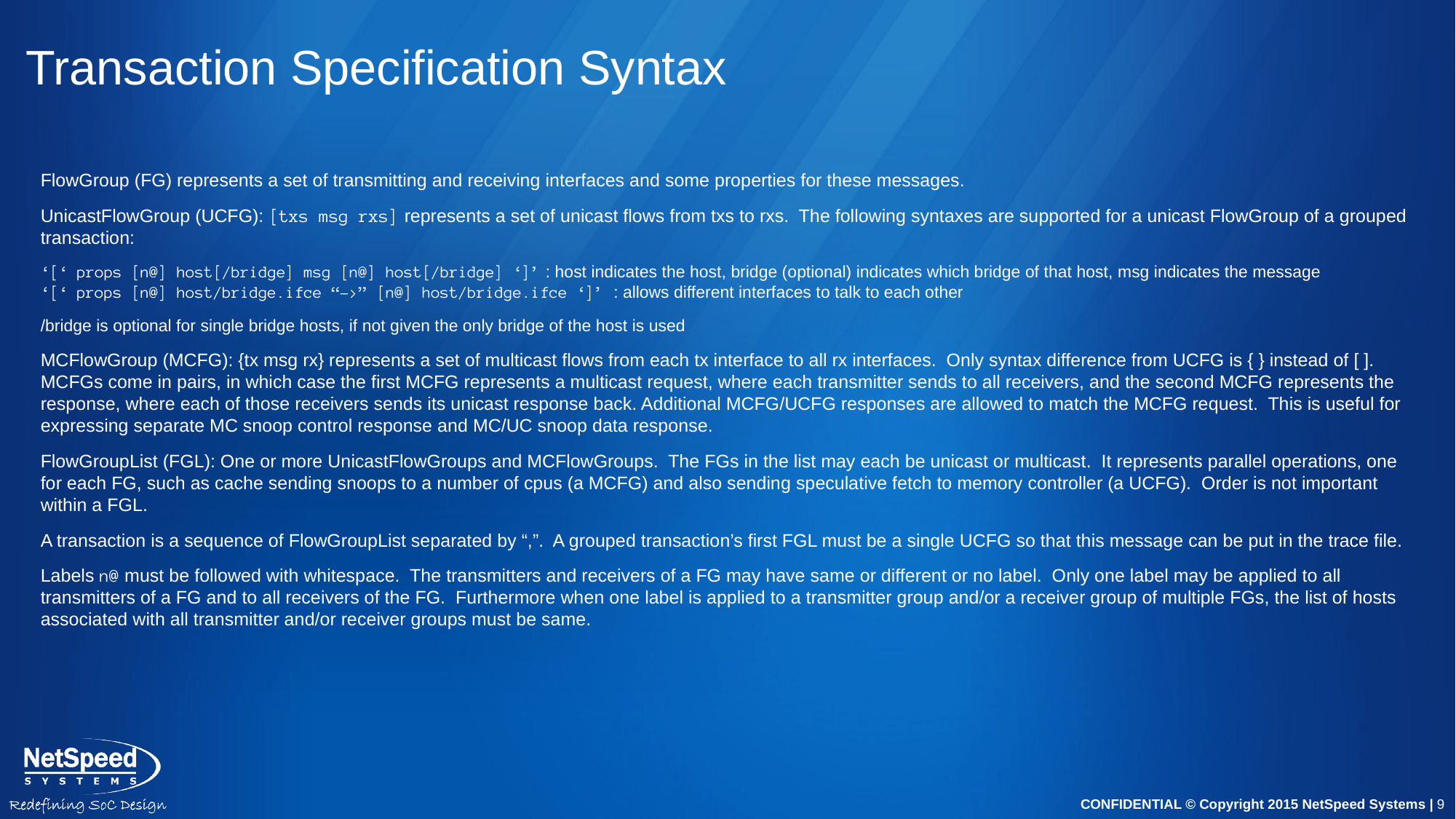

# Transaction Specification Syntax
FlowGroup (FG) represents a set of transmitting and receiving interfaces and some properties for these messages.
UnicastFlowGroup (UCFG): [txs msg rxs] represents a set of unicast flows from txs to rxs.  The following syntaxes are supported for a unicast FlowGroup of a grouped transaction:
‘[‘ props [n@] host[/bridge] msg [n@] host[/bridge] ‘]’ : host indicates the host, bridge (optional) indicates which bridge of that host, msg indicates the message
‘[‘ props [n@] host/bridge.ifce “->” [n@] host/bridge.ifce ‘]’ : allows different interfaces to talk to each other
/bridge is optional for single bridge hosts, if not given the only bridge of the host is used
MCFlowGroup (MCFG): {tx msg rx} represents a set of multicast flows from each tx interface to all rx interfaces.  Only syntax difference from UCFG is { } instead of [ ].  MCFGs come in pairs, in which case the first MCFG represents a multicast request, where each transmitter sends to all receivers, and the second MCFG represents the response, where each of those receivers sends its unicast response back. Additional MCFG/UCFG responses are allowed to match the MCFG request.  This is useful for expressing separate MC snoop control response and MC/UC snoop data response.
FlowGroupList (FGL): One or more UnicastFlowGroups and MCFlowGroups.  The FGs in the list may each be unicast or multicast.  It represents parallel operations, one for each FG, such as cache sending snoops to a number of cpus (a MCFG) and also sending speculative fetch to memory controller (a UCFG).  Order is not important within a FGL.
A transaction is a sequence of FlowGroupList separated by “,”.  A grouped transaction’s first FGL must be a single UCFG so that this message can be put in the trace file.
Labels n@ must be followed with whitespace.  The transmitters and receivers of a FG may have same or different or no label.  Only one label may be applied to all transmitters of a FG and to all receivers of the FG.  Furthermore when one label is applied to a transmitter group and/or a receiver group of multiple FGs, the list of hosts associated with all transmitter and/or receiver groups must be same.